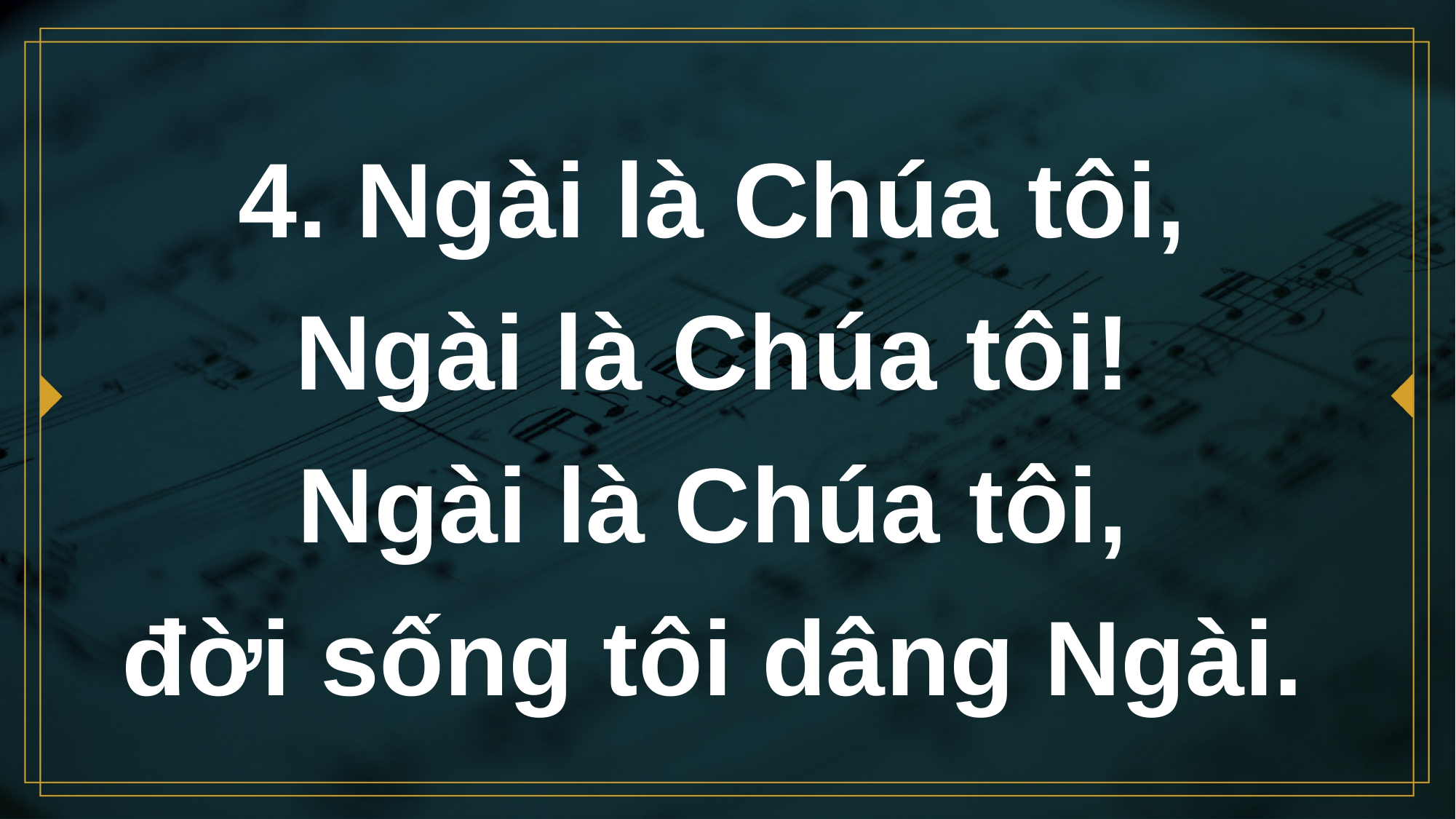

# 4. Ngài là Chúa tôi, Ngài là Chúa tôi!
Ngài là Chúa tôi,
đời sống tôi dâng Ngài.